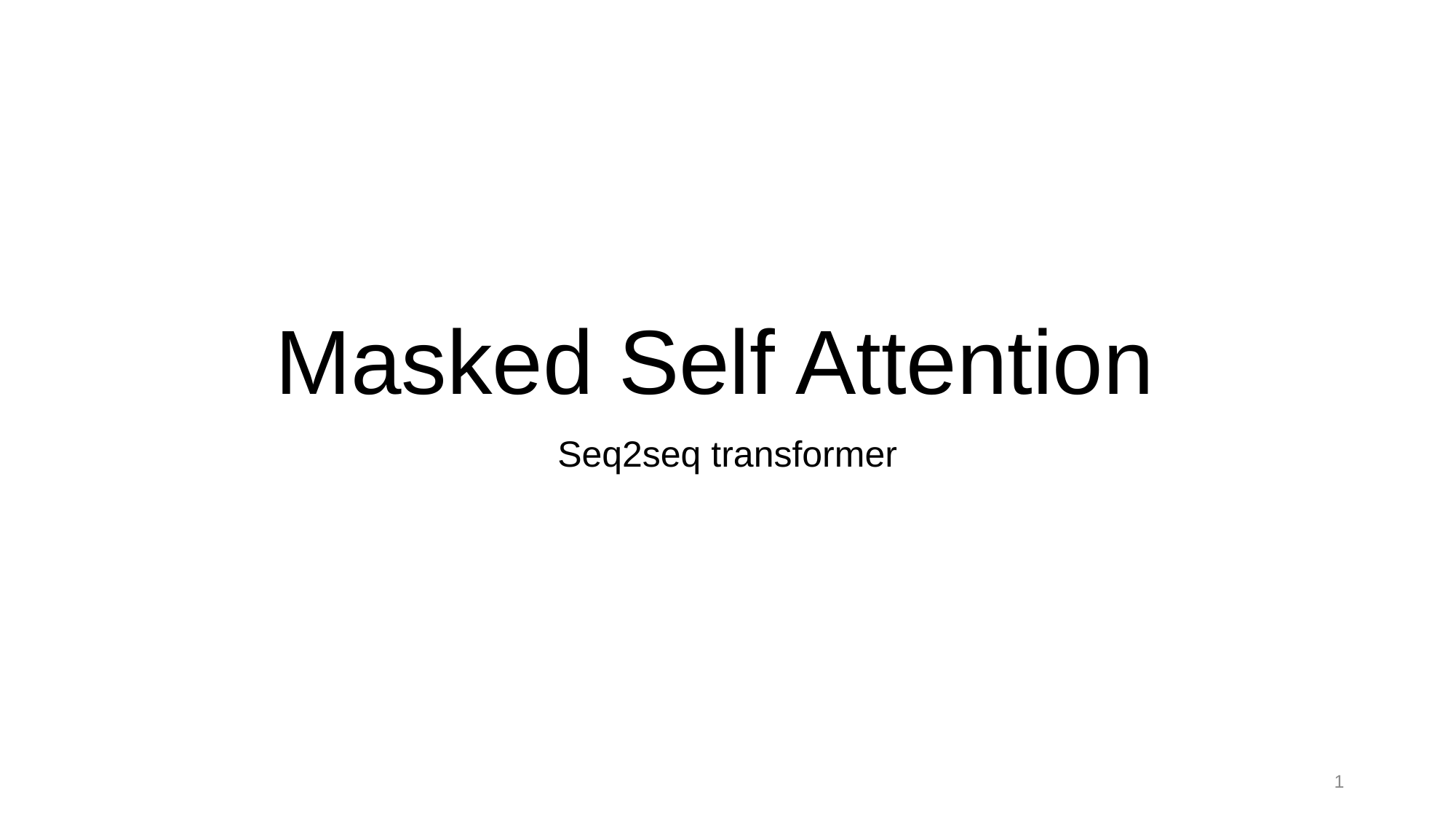

# Masked Self Attention
Seq2seq transformer
1